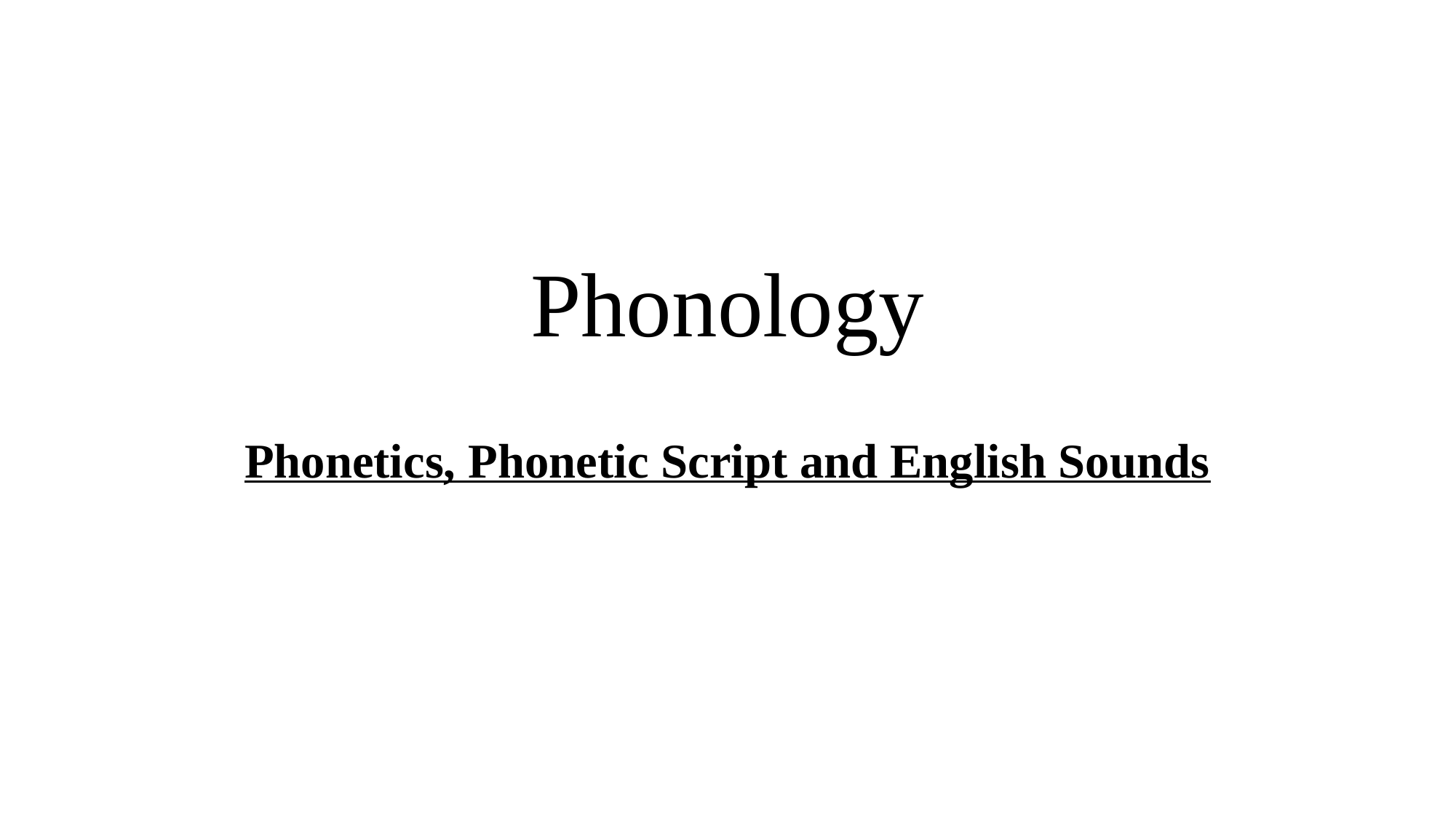

# Phonology
Phonetics, Phonetic Script and English Sounds